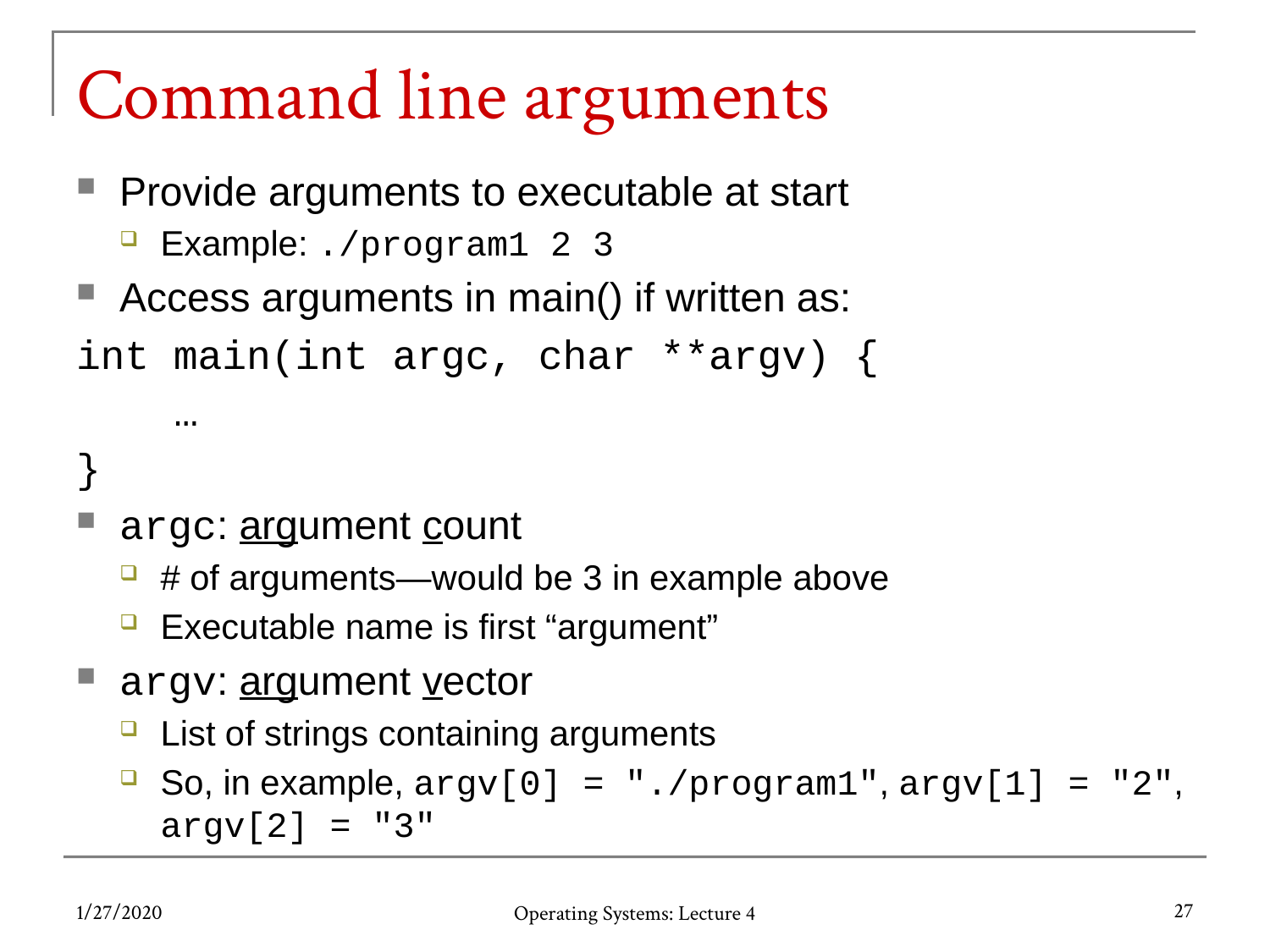

# Command line arguments
Provide arguments to executable at start
Example: ./program1 2 3
Access arguments in main() if written as:
int main(int argc, char **argv) {
	…
}
argc: argument count
# of arguments—would be 3 in example above
Executable name is first “argument”
argv: argument vector
List of strings containing arguments
So, in example, argv[0] = "./program1", argv[1] = "2", argv[2] = "3"
1/27/2020
27
Operating Systems: Lecture 4